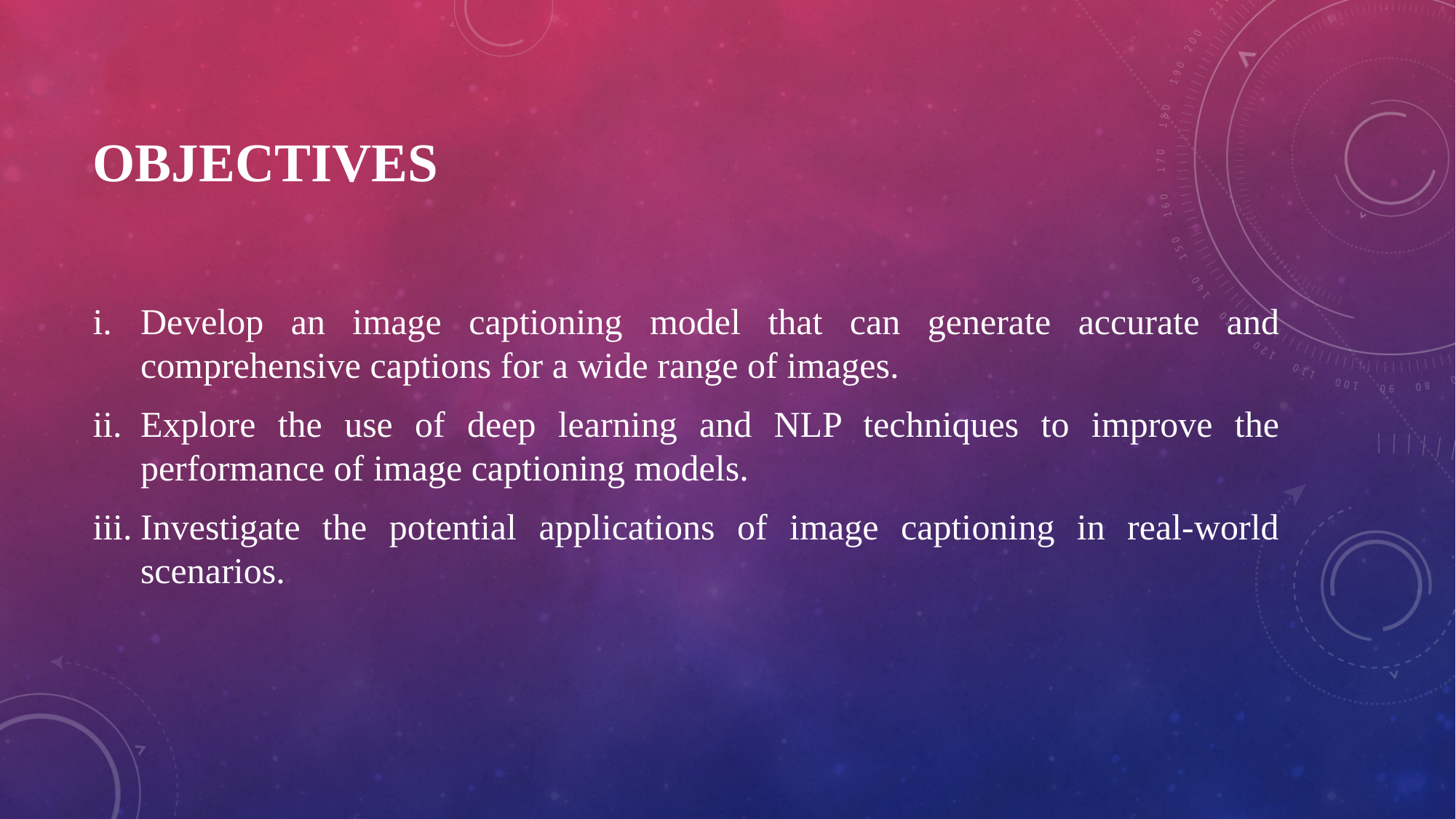

# Objectives
Develop an image captioning model that can generate accurate and comprehensive captions for a wide range of images.
Explore the use of deep learning and NLP techniques to improve the performance of image captioning models.
Investigate the potential applications of image captioning in real-world scenarios.